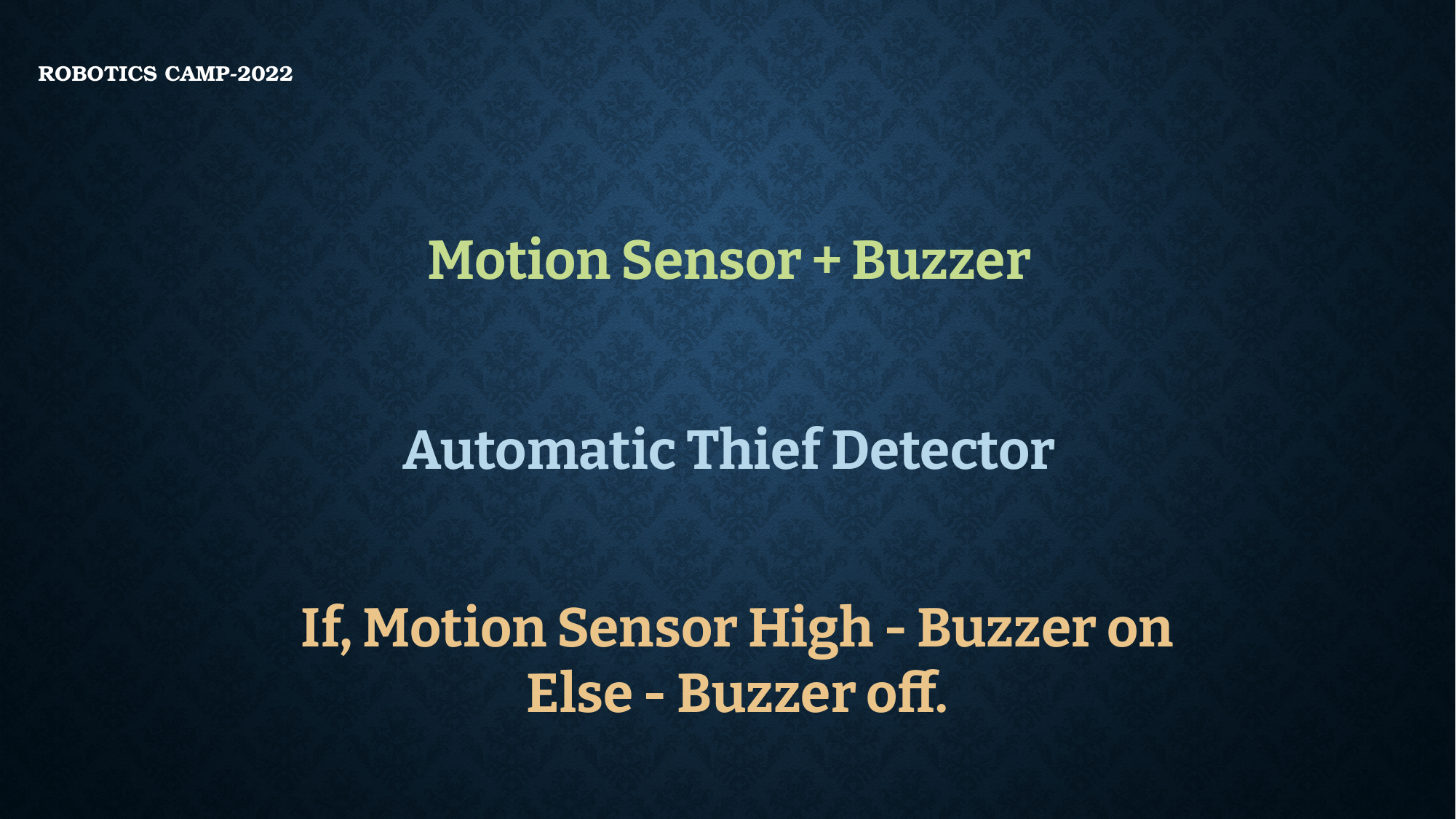

Robotics Camp-2022
Motion Sensor + Buzzer
Automatic Thief Detector
If, Motion Sensor High - Buzzer on
Else - Buzzer off.